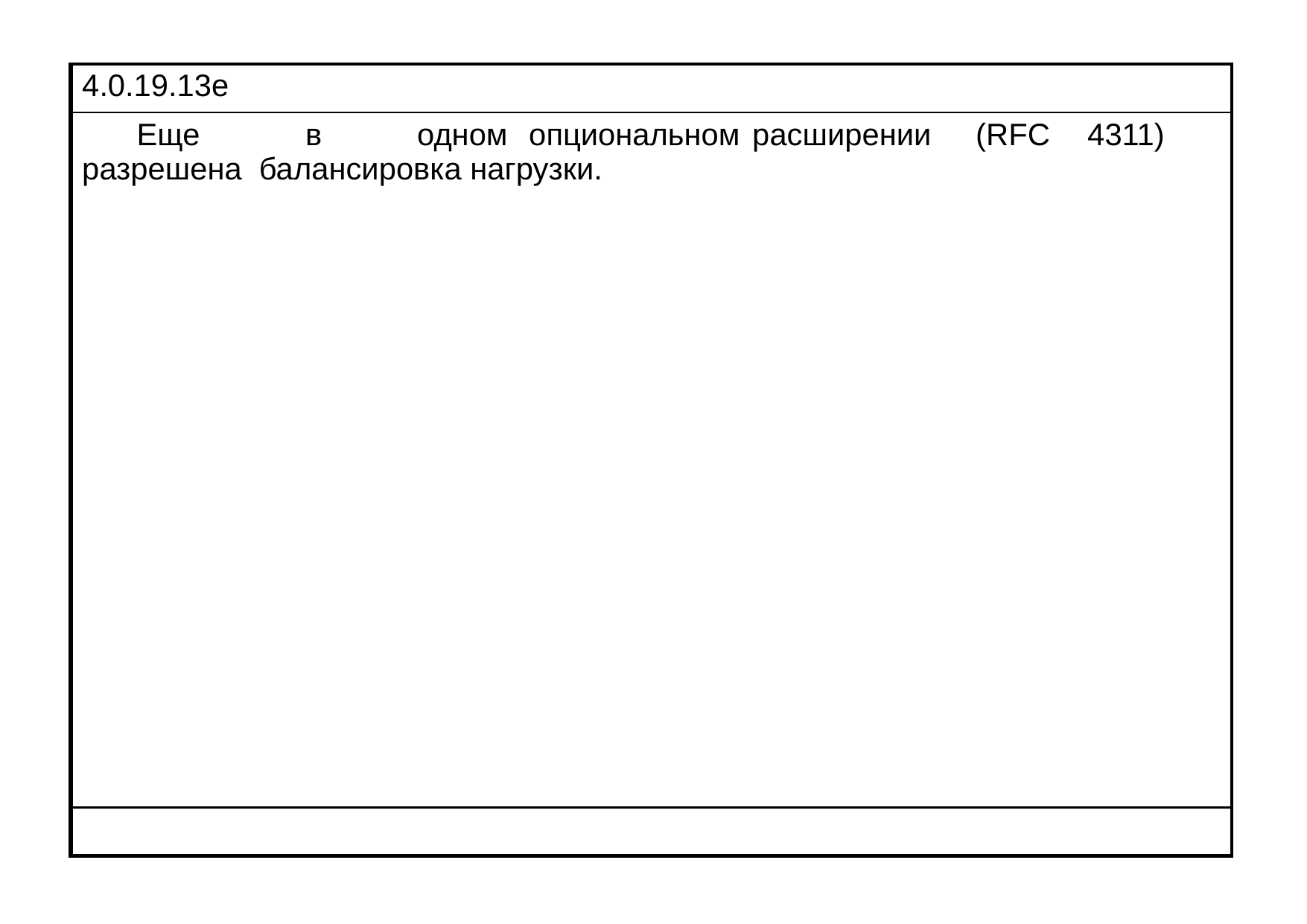

| 4.0.19.13e |
| --- |
| Еще в одном опциональном расширении (RFC 4311) разрешена балансировка нагрузки. |
|  |